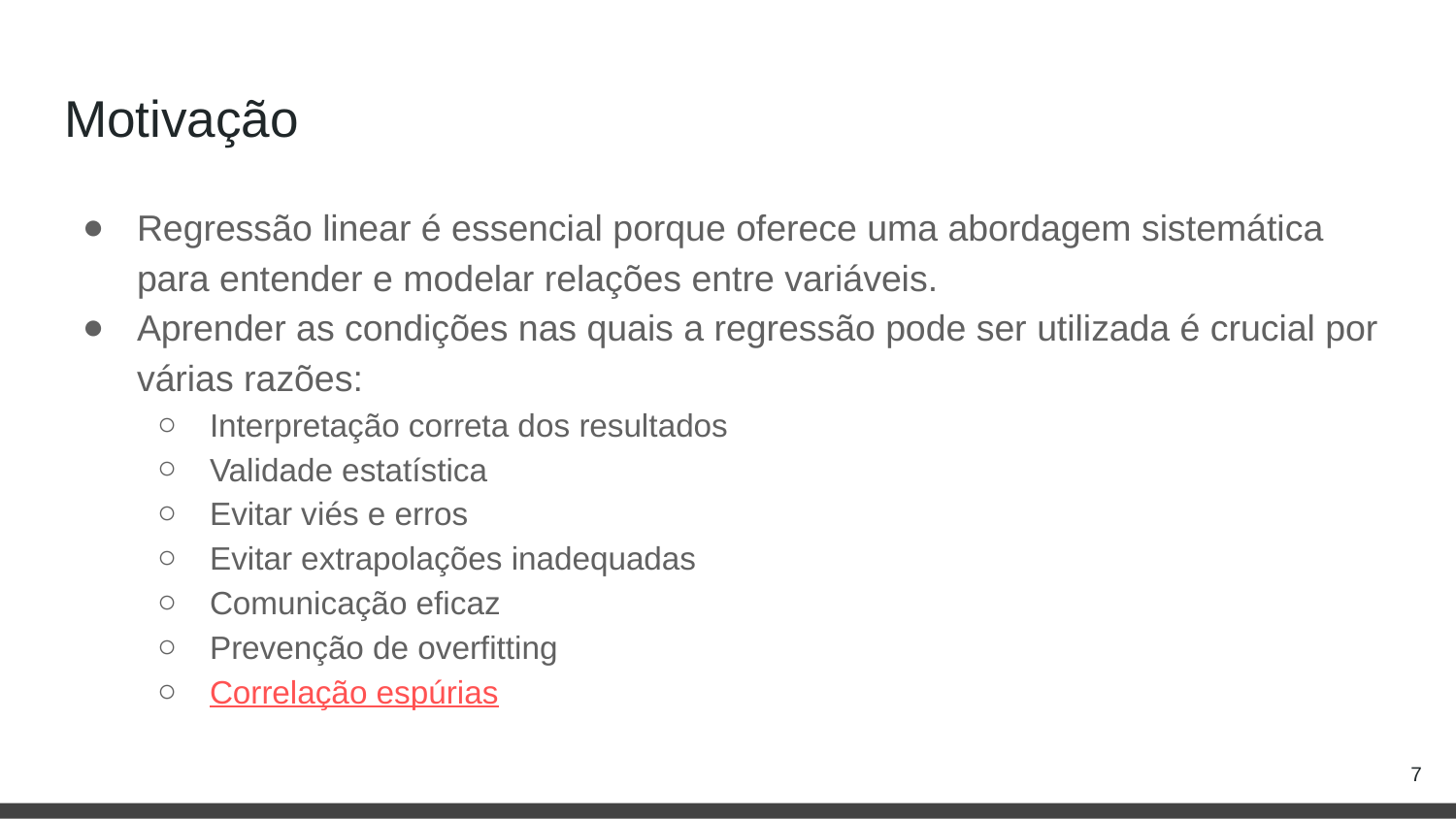

# Motivação
Regressão linear é essencial porque oferece uma abordagem sistemática para entender e modelar relações entre variáveis.
Aprender as condições nas quais a regressão pode ser utilizada é crucial por várias razões:
Interpretação correta dos resultados
Validade estatística
Evitar viés e erros
Evitar extrapolações inadequadas
Comunicação eficaz
Prevenção de overfitting
Correlação espúrias
7